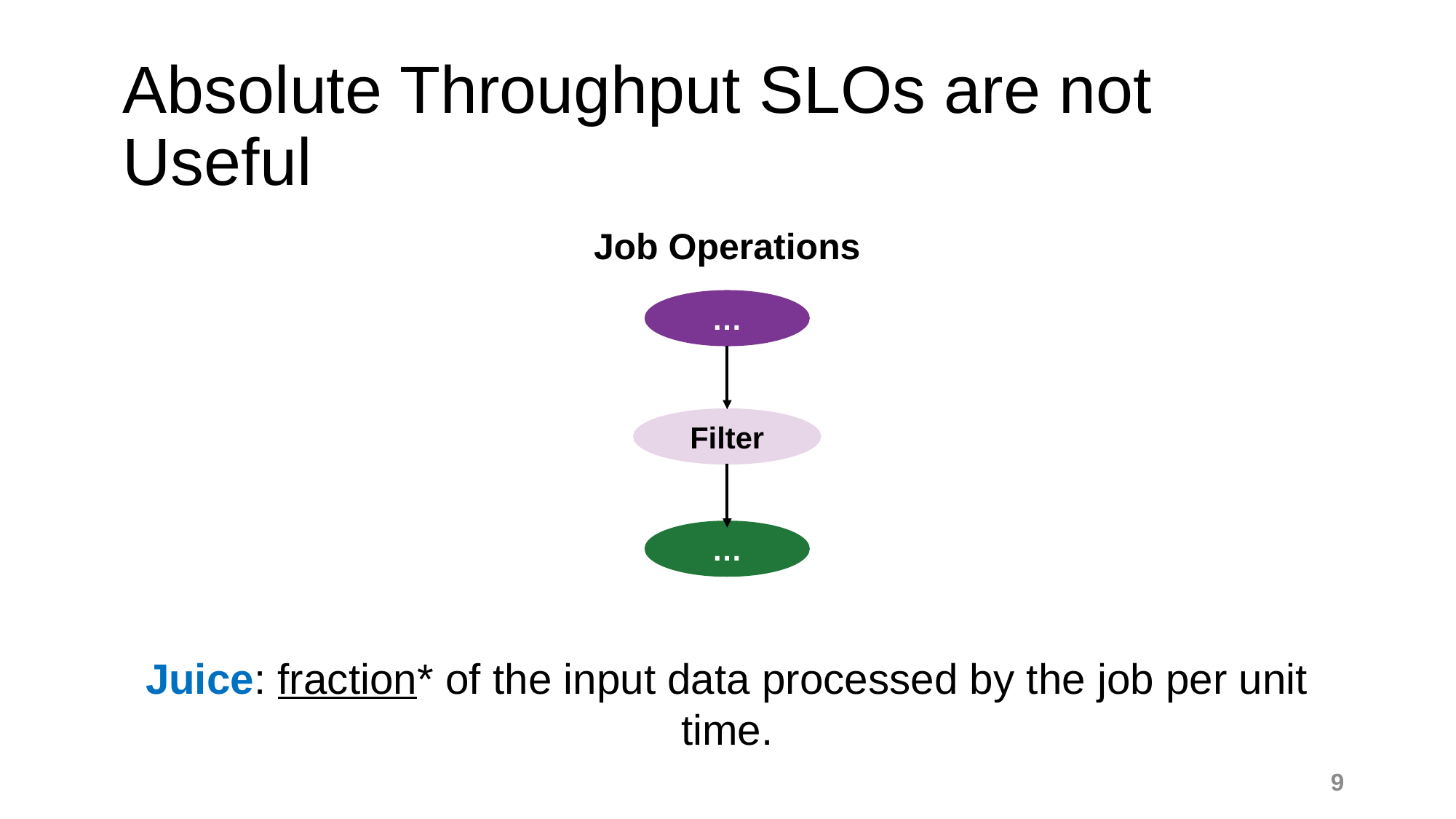

Absolute Throughput SLOs are not Useful
Job Operations
…
Filter
…
Juice: fraction* of the input data processed by the job per unit time.
9